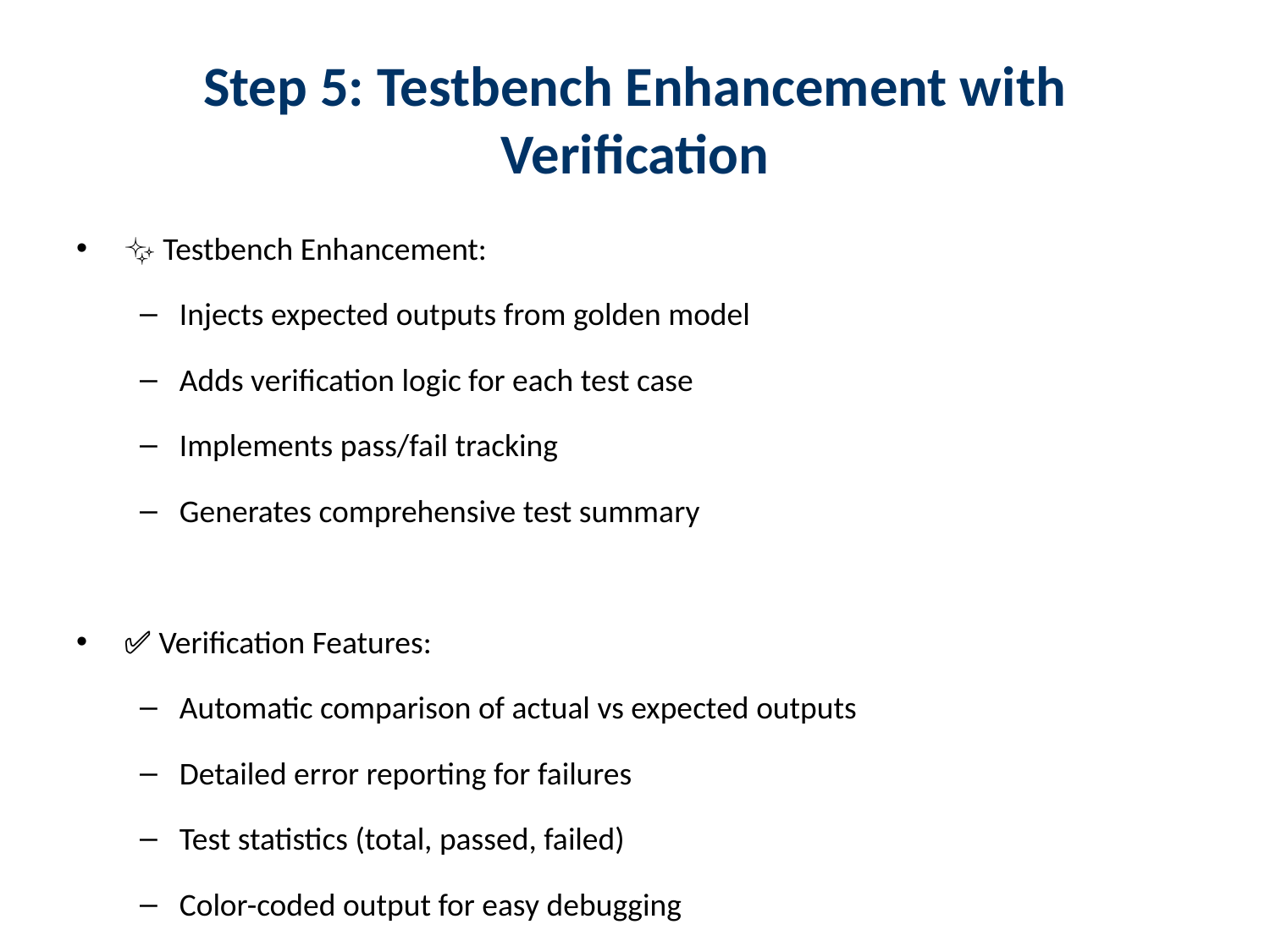

# Step 5: Testbench Enhancement with Verification
✨ Testbench Enhancement:
Injects expected outputs from golden model
Adds verification logic for each test case
Implements pass/fail tracking
Generates comprehensive test summary

✅ Verification Features:
Automatic comparison of actual vs expected outputs
Detailed error reporting for failures
Test statistics (total, passed, failed)
Color-coded output for easy debugging

📄 Output: testbench_final.v
Production-ready testbench with full verification